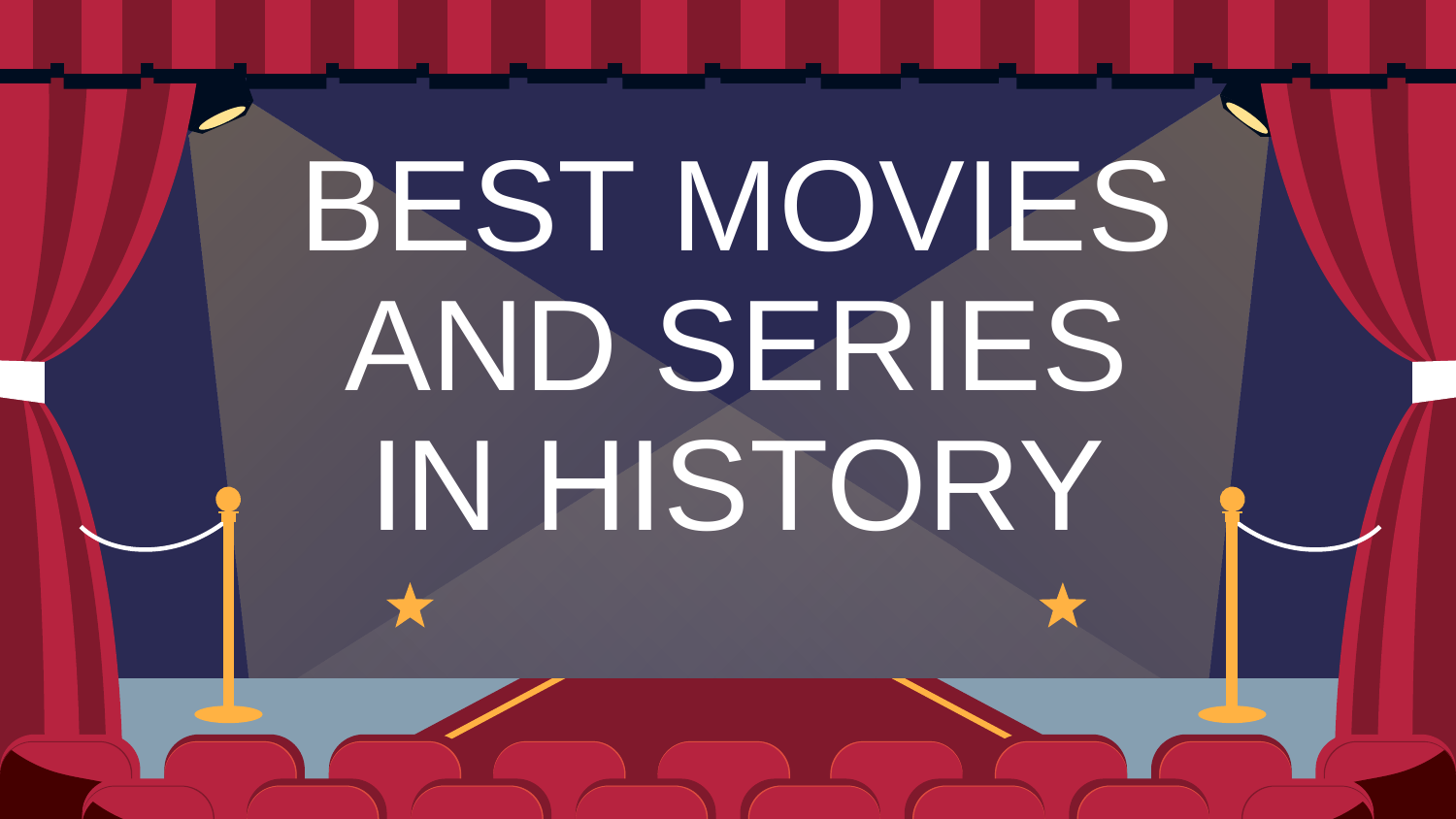

# BEST MOVIES AND SERIES IN HISTORY